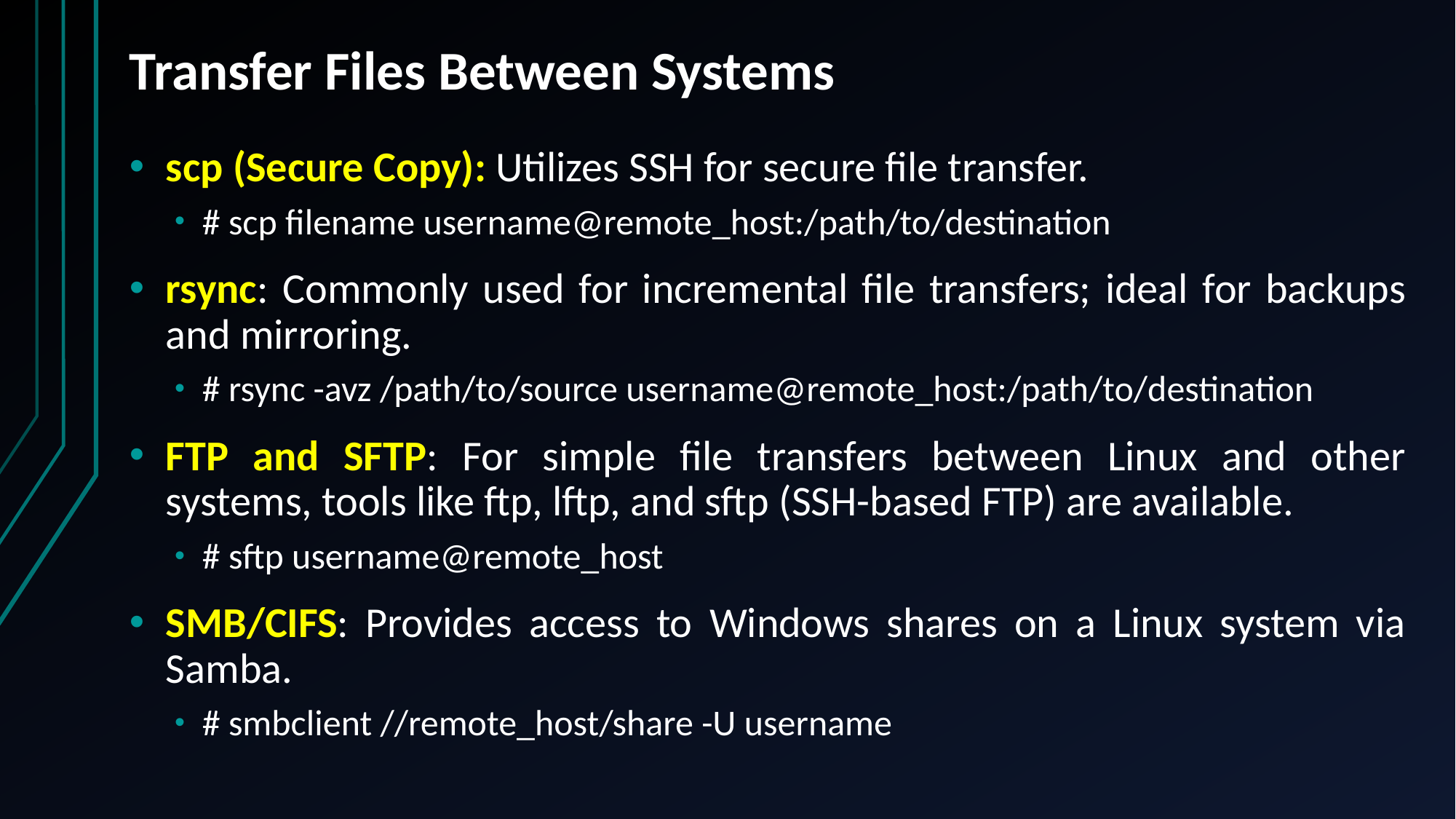

# Transfer Files Between Systems
scp (Secure Copy): Utilizes SSH for secure file transfer.
# scp filename username@remote_host:/path/to/destination
rsync: Commonly used for incremental file transfers; ideal for backups and mirroring.
# rsync -avz /path/to/source username@remote_host:/path/to/destination
FTP and SFTP: For simple file transfers between Linux and other systems, tools like ftp, lftp, and sftp (SSH-based FTP) are available.
# sftp username@remote_host
SMB/CIFS: Provides access to Windows shares on a Linux system via Samba.
# smbclient //remote_host/share -U username